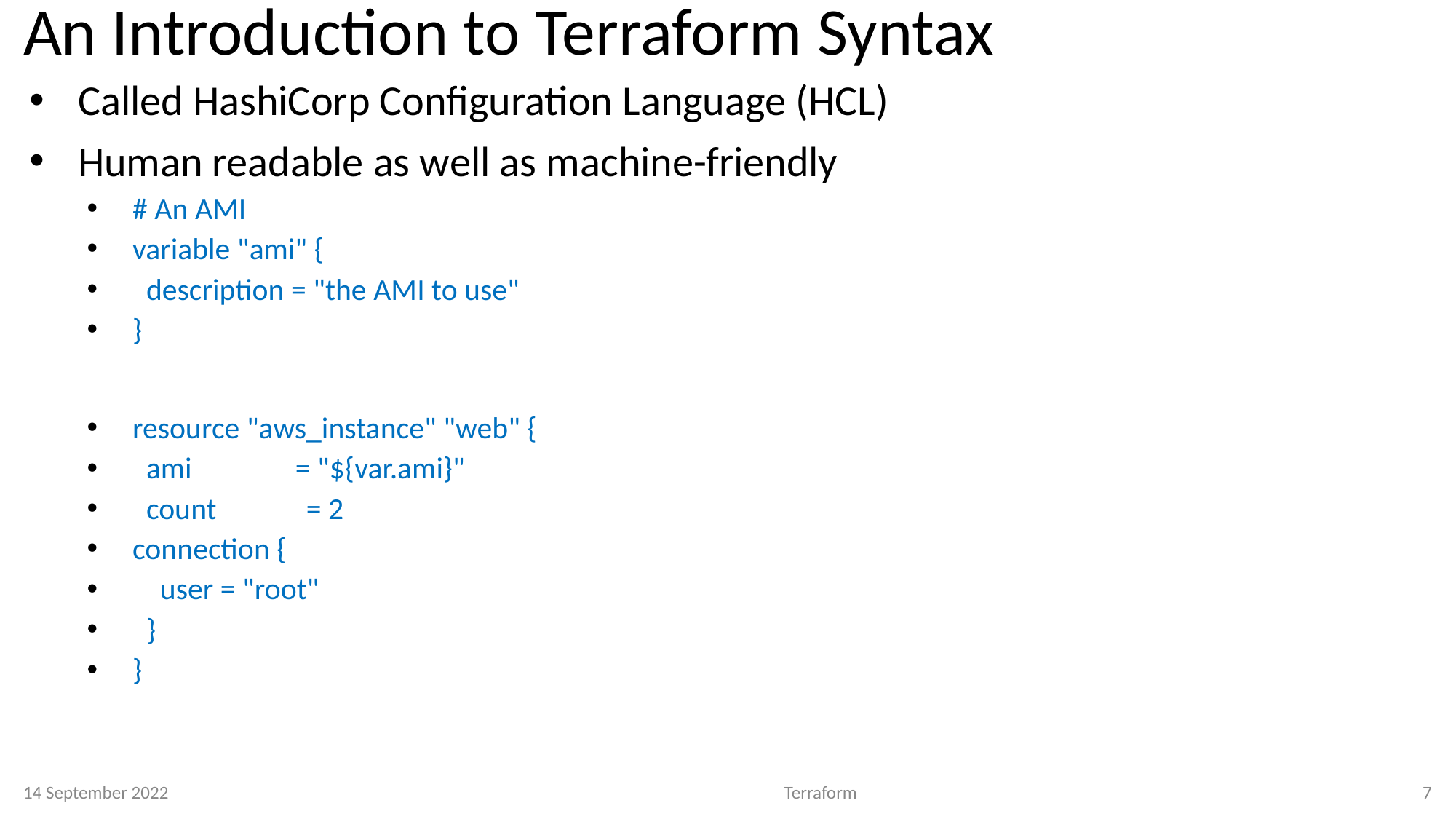

# An Introduction to Terraform Syntax
Called HashiCorp Configuration Language (HCL)
Human readable as well as machine-friendly
# An AMI
variable "ami" {
  description = "the AMI to use"
}

resource "aws_instance" "web" {
  ami               = "${var.ami}"
  count             = 2
connection {
    user = "root"
  }
}
14 September 2022
Terraform
7